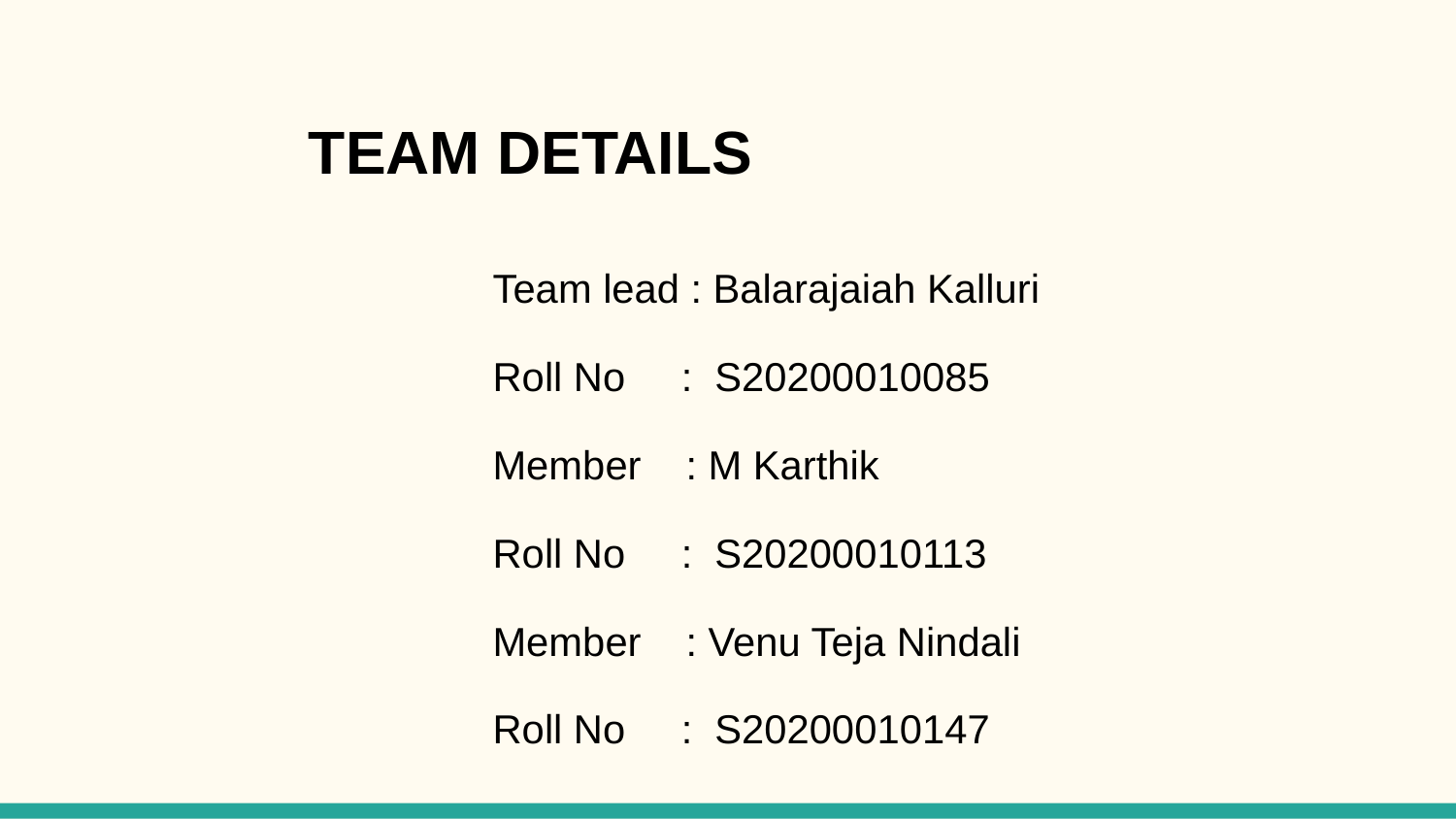

TEAM DETAILS
Team lead : Balarajaiah Kalluri
Roll No     :  S20200010085
Member    : M Karthik
Roll No     :  S20200010113
Member    : Venu Teja Nindali
Roll No     :  S20200010147